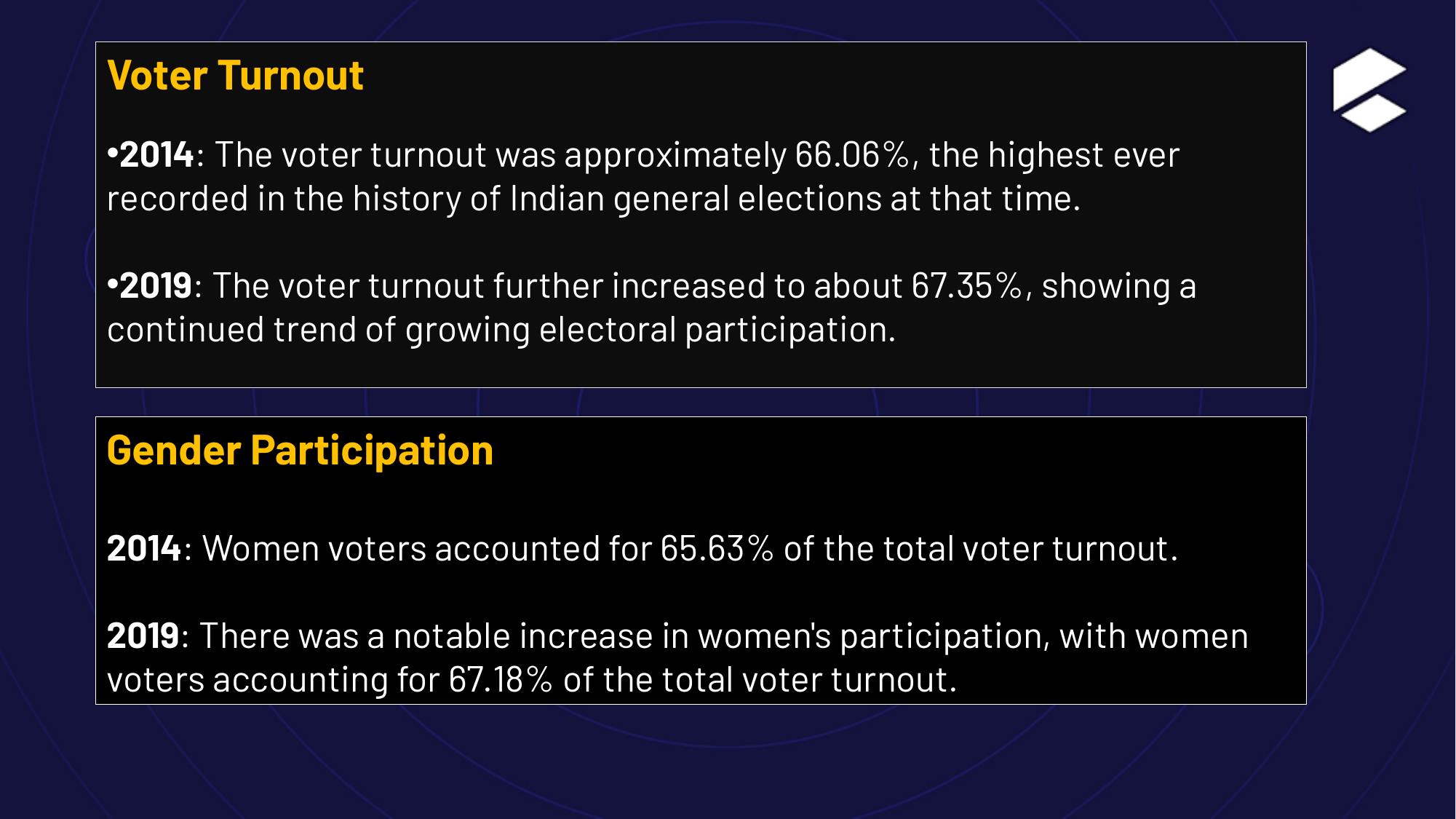

Voter Turnout

2014: The voter turnout was approximately 66.06%, the highest ever recorded in the history of Indian general elections at that time.

2019: The voter turnout further increased to about 67.35%, showing a continued trend of growing electoral participation.

Gender Participation

2014: Women voters accounted for 65.63% of the total voter turnout.

2019: There was a notable increase in women's participation, with women voters accounting for 67.18% of the total voter turnout.